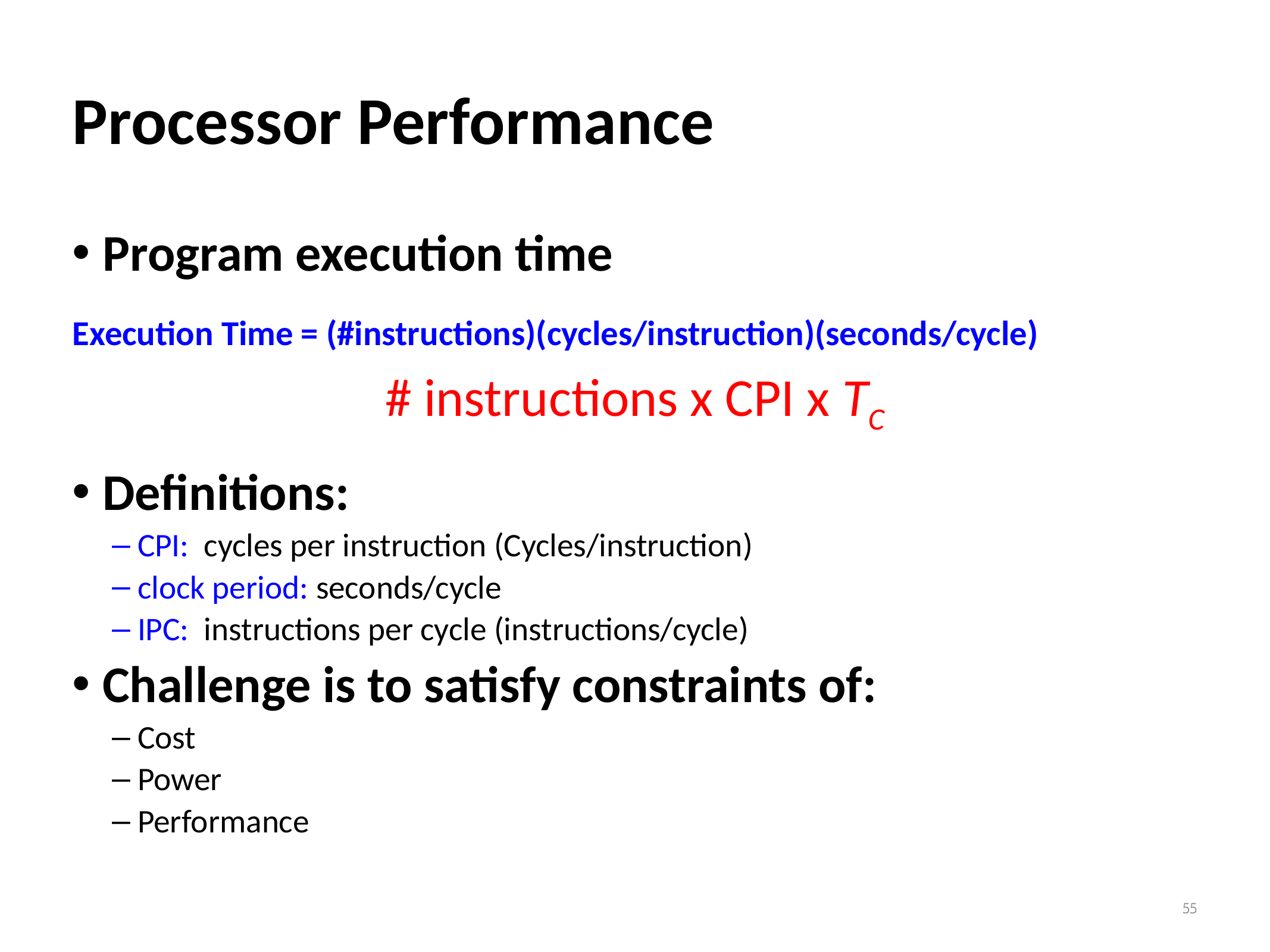

# Processor Performance
Program execution time

Execution Time = (#instructions)(cycles/instruction)(seconds/cycle)
# instructions x CPI x TC

Definitions:
CPI:  cycles per instruction (Cycles/instruction)
clock period: seconds/cycle
IPC:  instructions per cycle (instructions/cycle)
Challenge is to satisfy constraints of:
Cost
Power
Performance

55